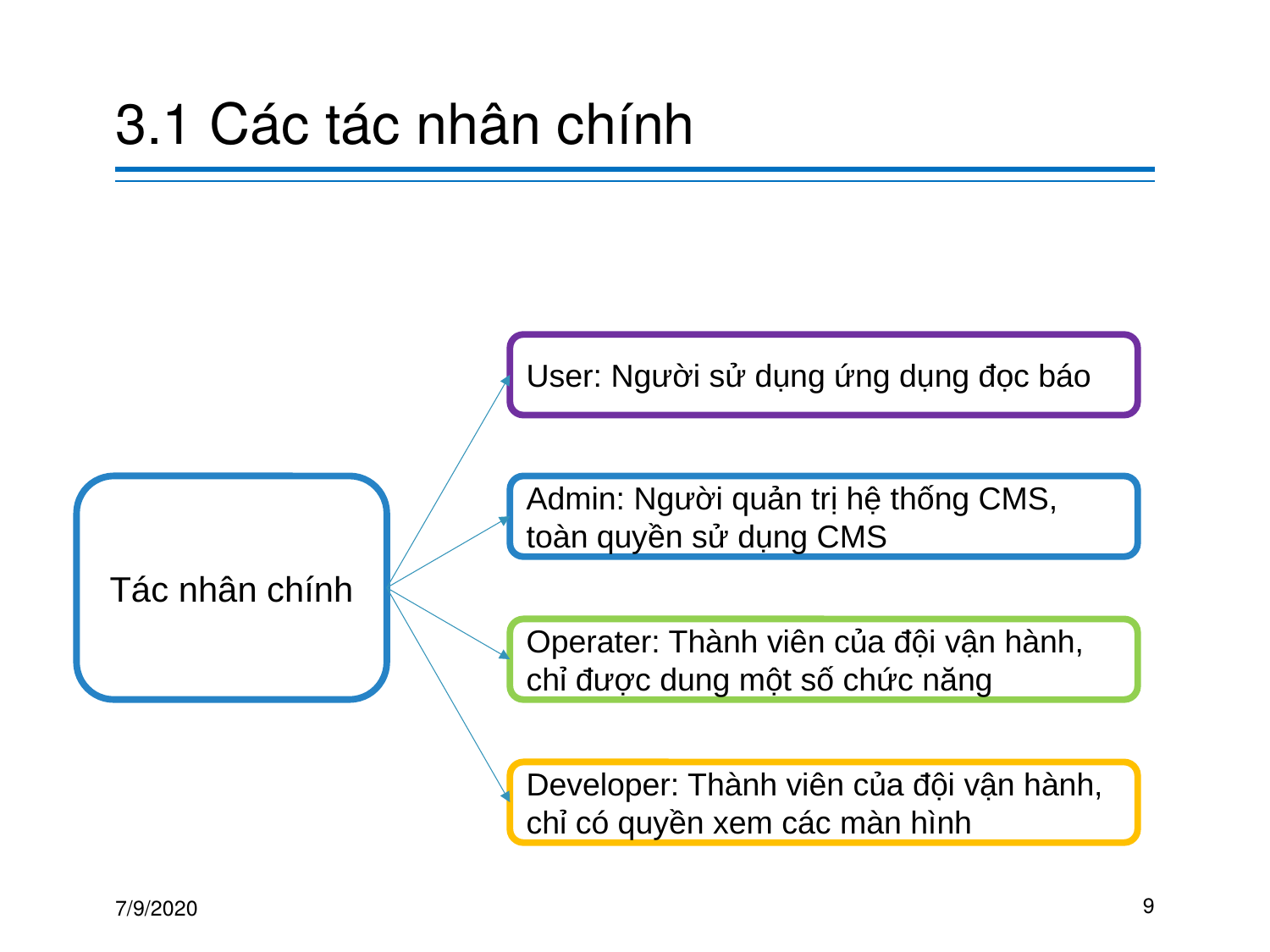

# 3.1 Các tác nhân chính
User: Người sử dụng ứng dụng đọc báo
Tác nhân chính
Admin: Người quản trị hệ thống CMS, toàn quyền sử dụng CMS
Operater: Thành viên của đội vận hành, chỉ được dung một số chức năng
Developer: Thành viên của đội vận hành, chỉ có quyền xem các màn hình
7/9/2020
9